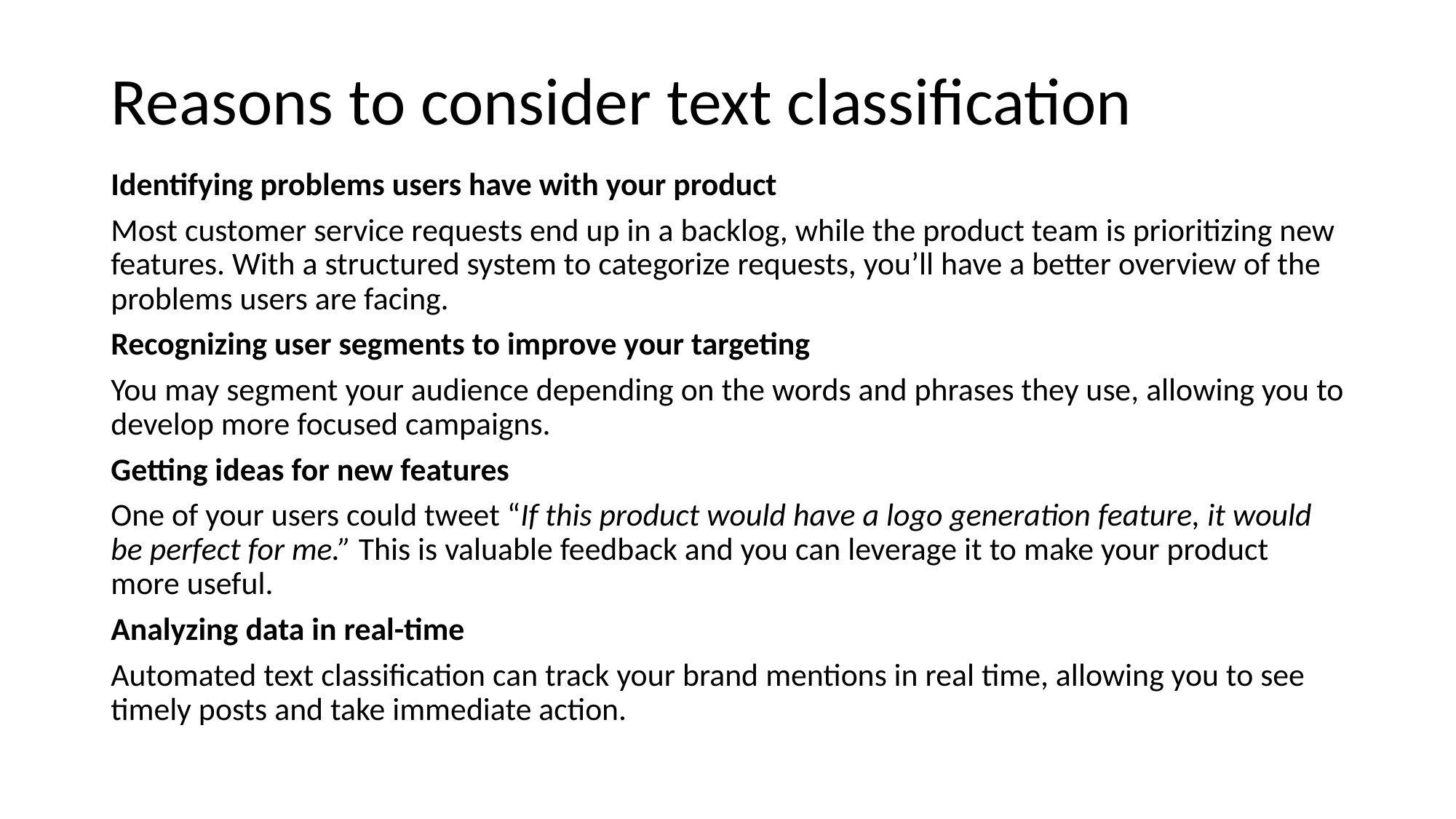

# Reasons to consider text classification
Identifying problems users have with your product
Most customer service requests end up in a backlog, while the product team is prioritizing new features. With a structured system to categorize requests, you’ll have a better overview of the problems users are facing.
Recognizing user segments to improve your targeting
You may segment your audience depending on the words and phrases they use, allowing you to develop more focused campaigns.
Getting ideas for new features
One of your users could tweet “If this product would have a logo generation feature, it would be perfect for me.” This is valuable feedback and you can leverage it to make your product more useful.
Analyzing data in real-time
Automated text classification can track your brand mentions in real time, allowing you to see timely posts and take immediate action.